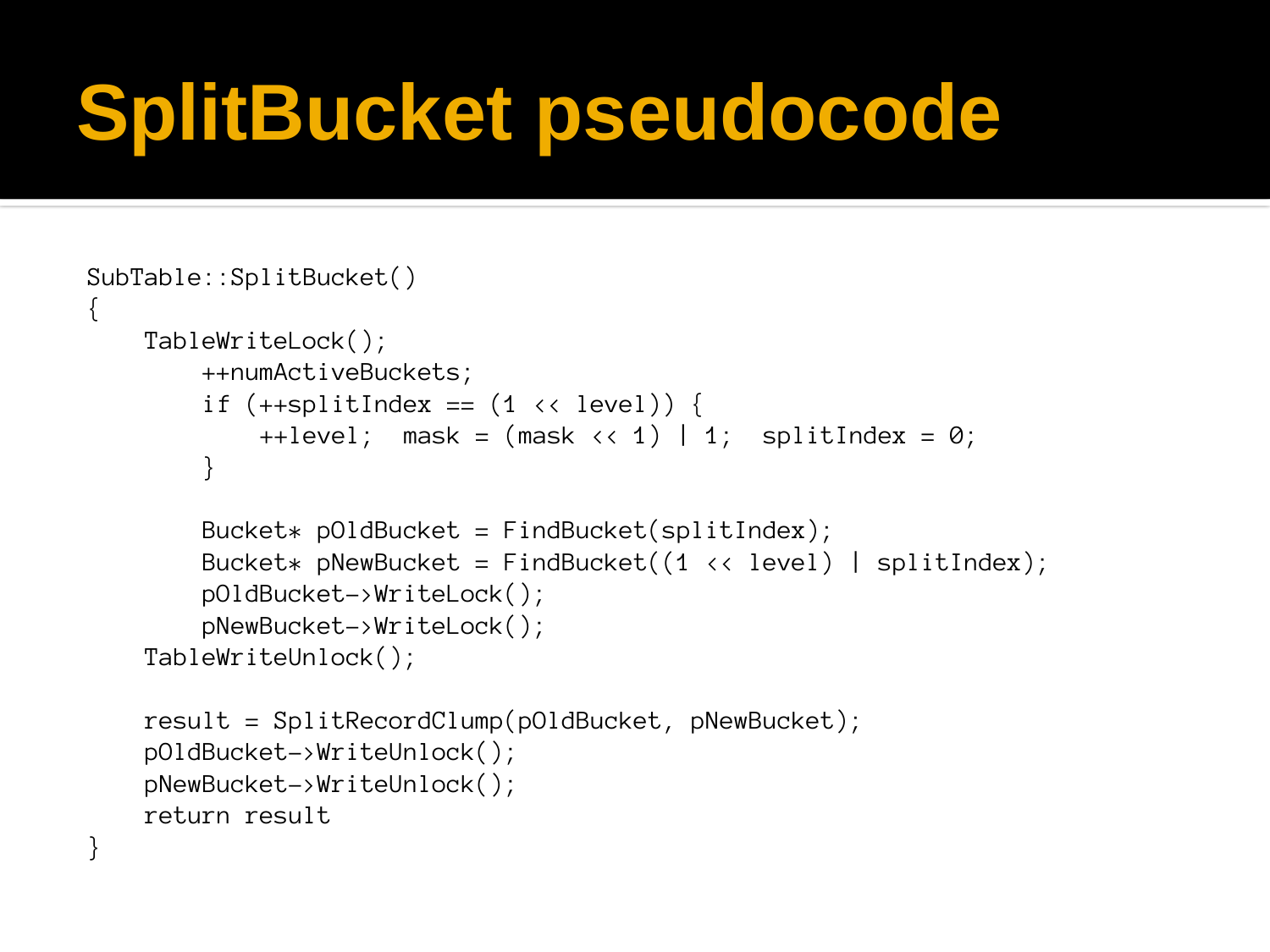

# SplitBucket pseudocode
SubTable::SplitBucket()
{
    TableWriteLock();
        ++numActiveBuckets;
        if (++splitIndex == (1 << level)) {
            ++level;  mask = (mask << 1) | 1;  splitIndex = 0;
        }

        Bucket* pOldBucket = FindBucket(splitIndex);
        Bucket* pNewBucket = FindBucket((1 << level) | splitIndex);
        pOldBucket->WriteLock();
        pNewBucket->WriteLock();
    TableWriteUnlock();

    result = SplitRecordClump(pOldBucket, pNewBucket);
    pOldBucket->WriteUnlock();
    pNewBucket->WriteUnlock();
    return result
}